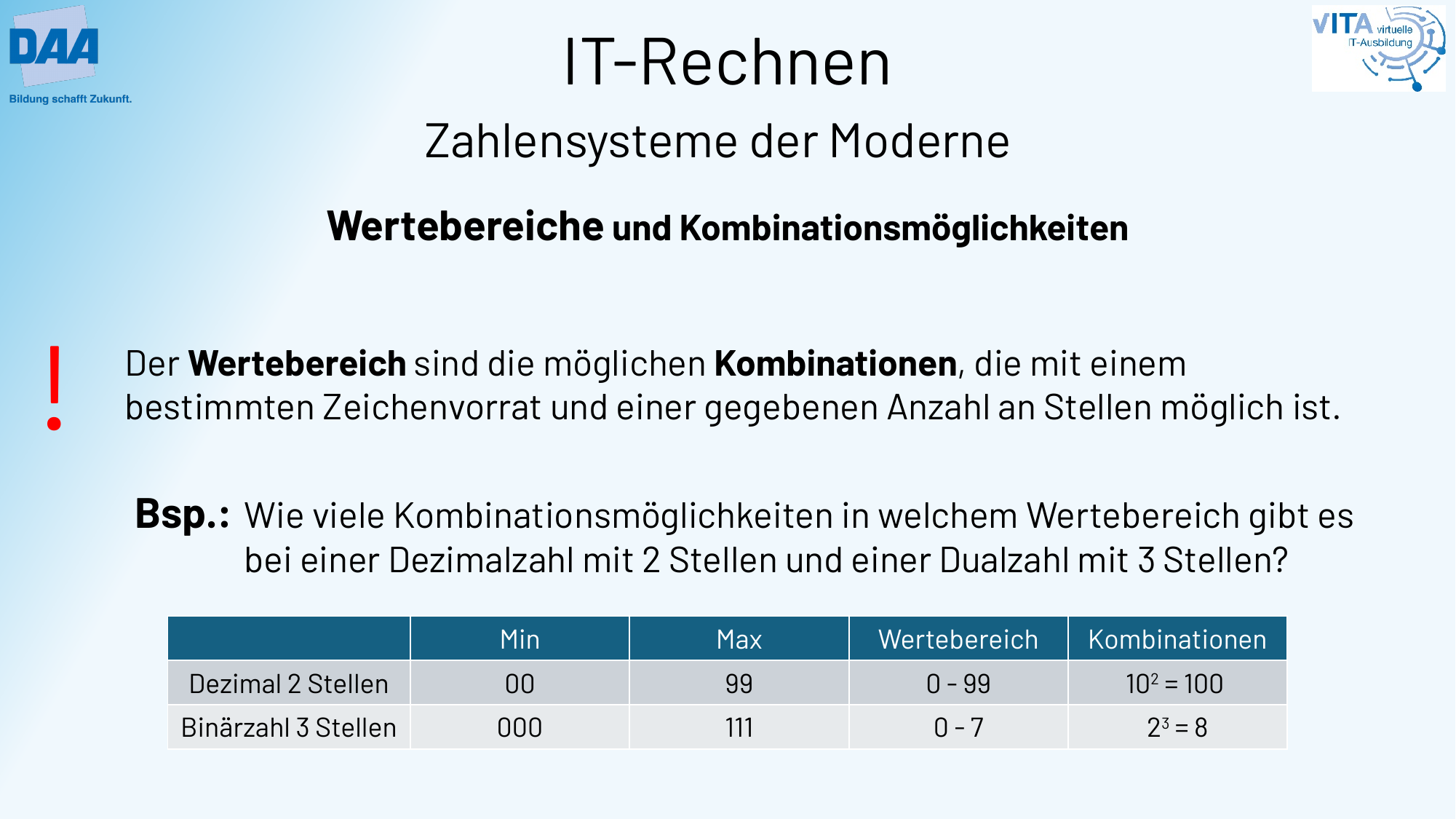

Wertebereiche und Kombinationsmöglichkeiten

!
Der Wertebereich sind die möglichen Kombinationen, die mit einem bestimmten Zeichenvorrat und einer gegebenen Anzahl an Stellen möglich ist.
Bsp.: 	Wie viele Kombinationsmöglichkeiten in welchem Wertebereich gibt es 	bei einer Dezimalzahl mit 2 Stellen und einer Dualzahl mit 3 Stellen?
|  | Min | Max | Wertebereich | Kombinationen |
| --- | --- | --- | --- | --- |
| Dezimal 2 Stellen | 00 | 99 | 0 - 99 | 102 = 100 |
| Binärzahl 3 Stellen | 000 | 111 | 0 - 7 | 23 = 8 |